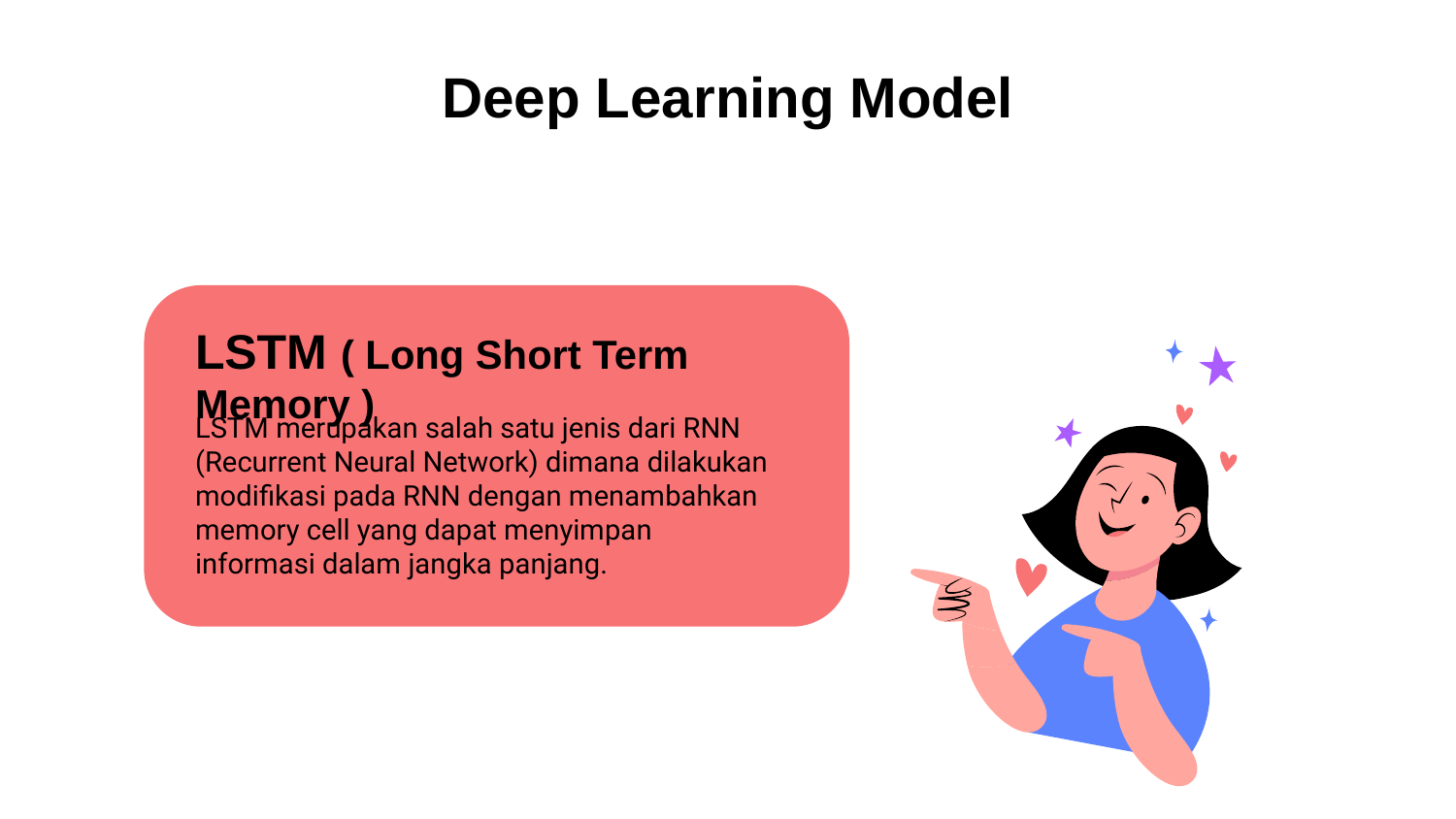

# Deep Learning Model

LSTM ( Long Short Term Memory )
LSTM merupakan salah satu jenis dari RNN (Recurrent Neural Network) dimana dilakukan modifikasi pada RNN dengan menambahkan memory cell yang dapat menyimpan informasi dalam jangka panjang.